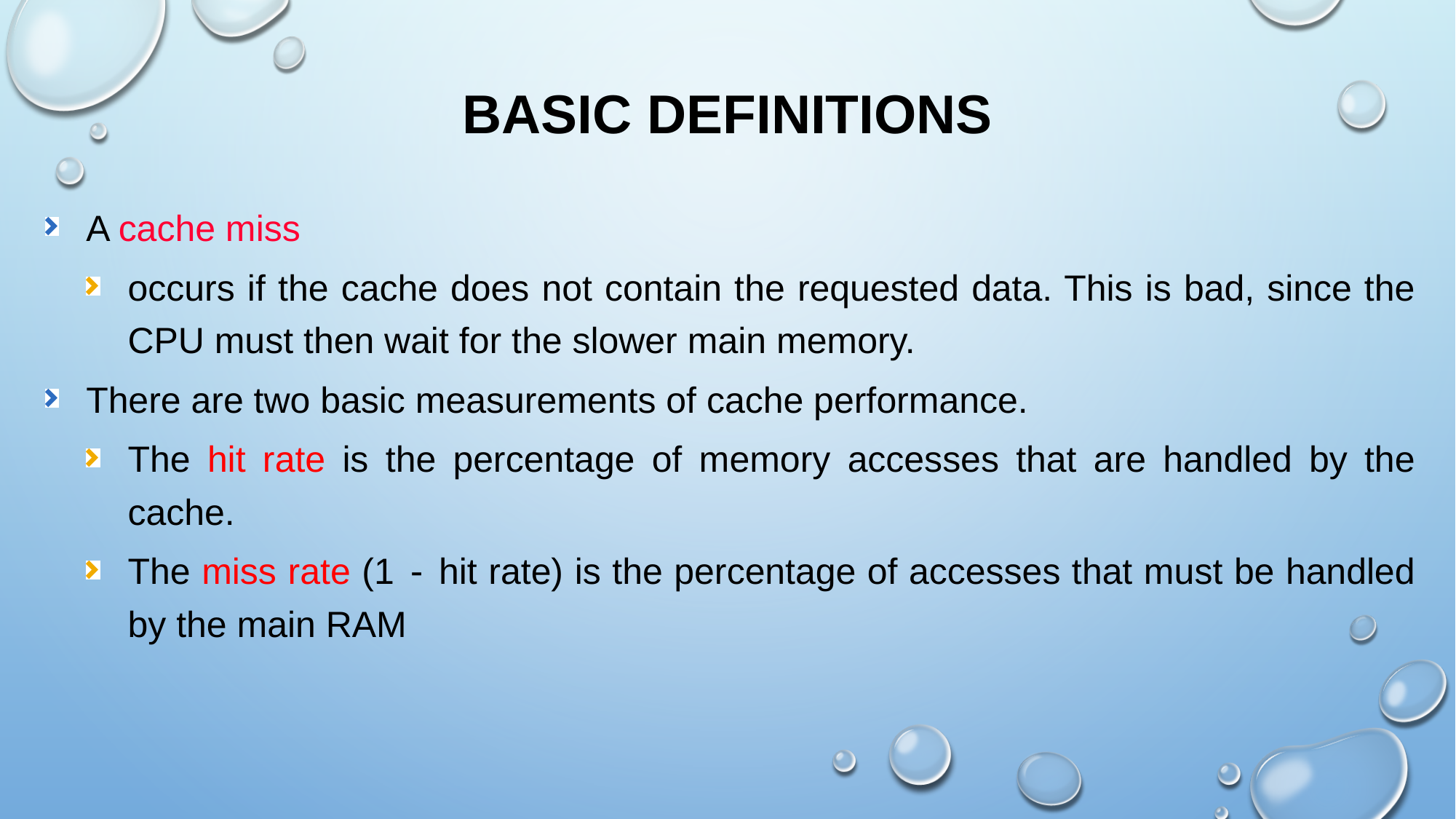

# Basic Definitions
A cache miss
occurs if the cache does not contain the requested data. This is bad, since the CPU must then wait for the slower main memory.
There are two basic measurements of cache performance.
The hit rate is the percentage of memory accesses that are handled by the cache.
The miss rate (1 - hit rate) is the percentage of accesses that must be handled by the main RAM